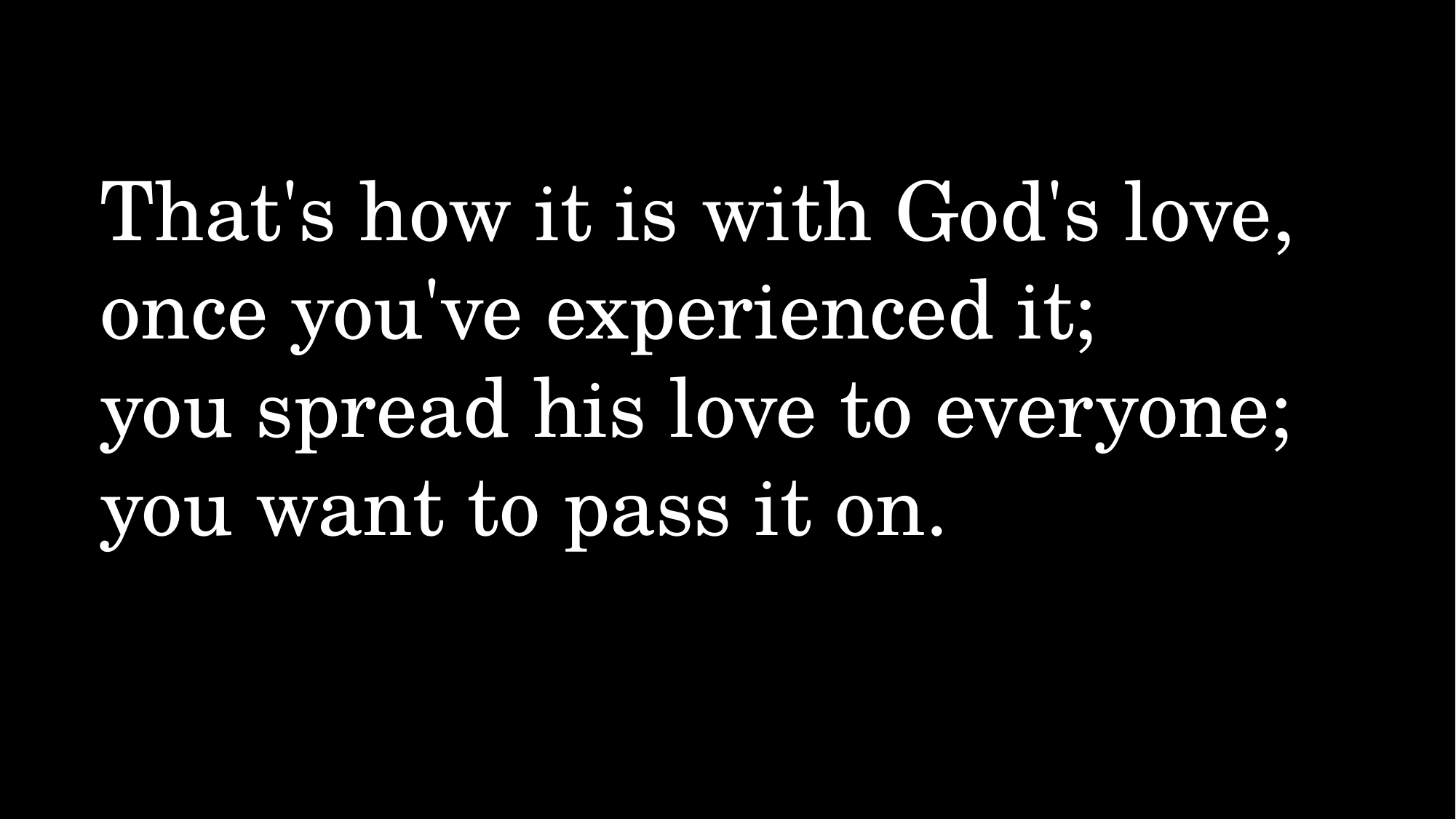

That's how it is with God's love,
once you've experienced it;
you spread his love to everyone; you want to pass it on.